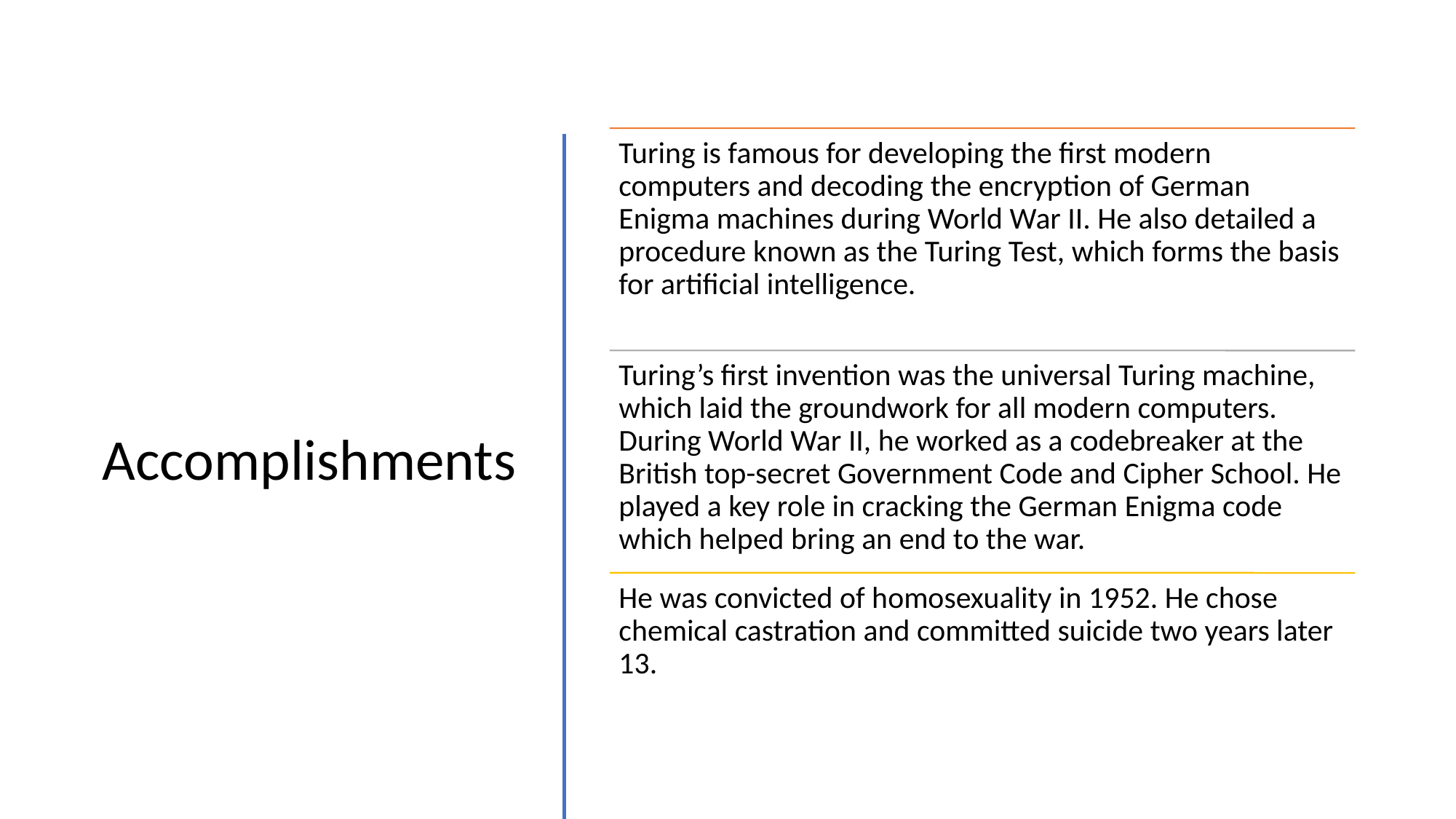

# Accomplishments
Turing is famous for developing the first modern computers and decoding the encryption of German Enigma machines during World War II. He also detailed a procedure known as the Turing Test, which forms the basis for artificial intelligence.
Turing’s first invention was the universal Turing machine, which laid the groundwork for all modern computers. During World War II, he worked as a codebreaker at the British top-secret Government Code and Cipher School. He played a key role in cracking the German Enigma code which helped bring an end to the war.
He was convicted of homosexuality in 1952. He chose chemical castration and committed suicide two years later 13.